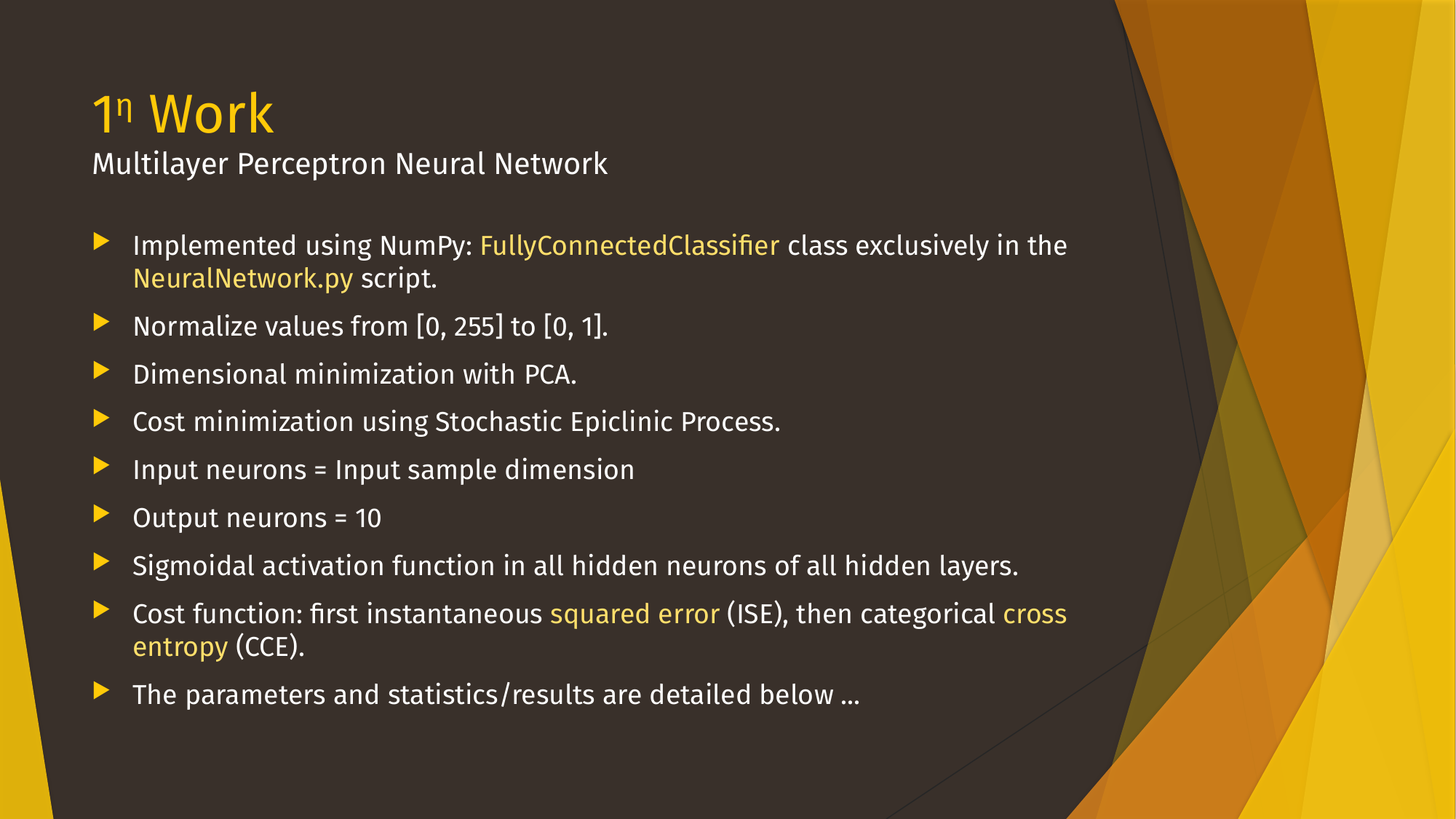

# 1η Work Multilayer Perceptron Neural Network
Implemented using NumPy: FullyConnectedClassifier class exclusively in the NeuralNetwork.py script.
Normalize values from [0, 255] to [0, 1].
Dimensional minimization with PCA.
Cost minimization using Stochastic Epiclinic Process.
Input neurons = Input sample dimension
Output neurons = 10
Sigmoidal activation function in all hidden neurons of all hidden layers.
Cost function: first instantaneous squared error (ISE), then categorical cross entropy (CCE).
The parameters and statistics/results are detailed below ...